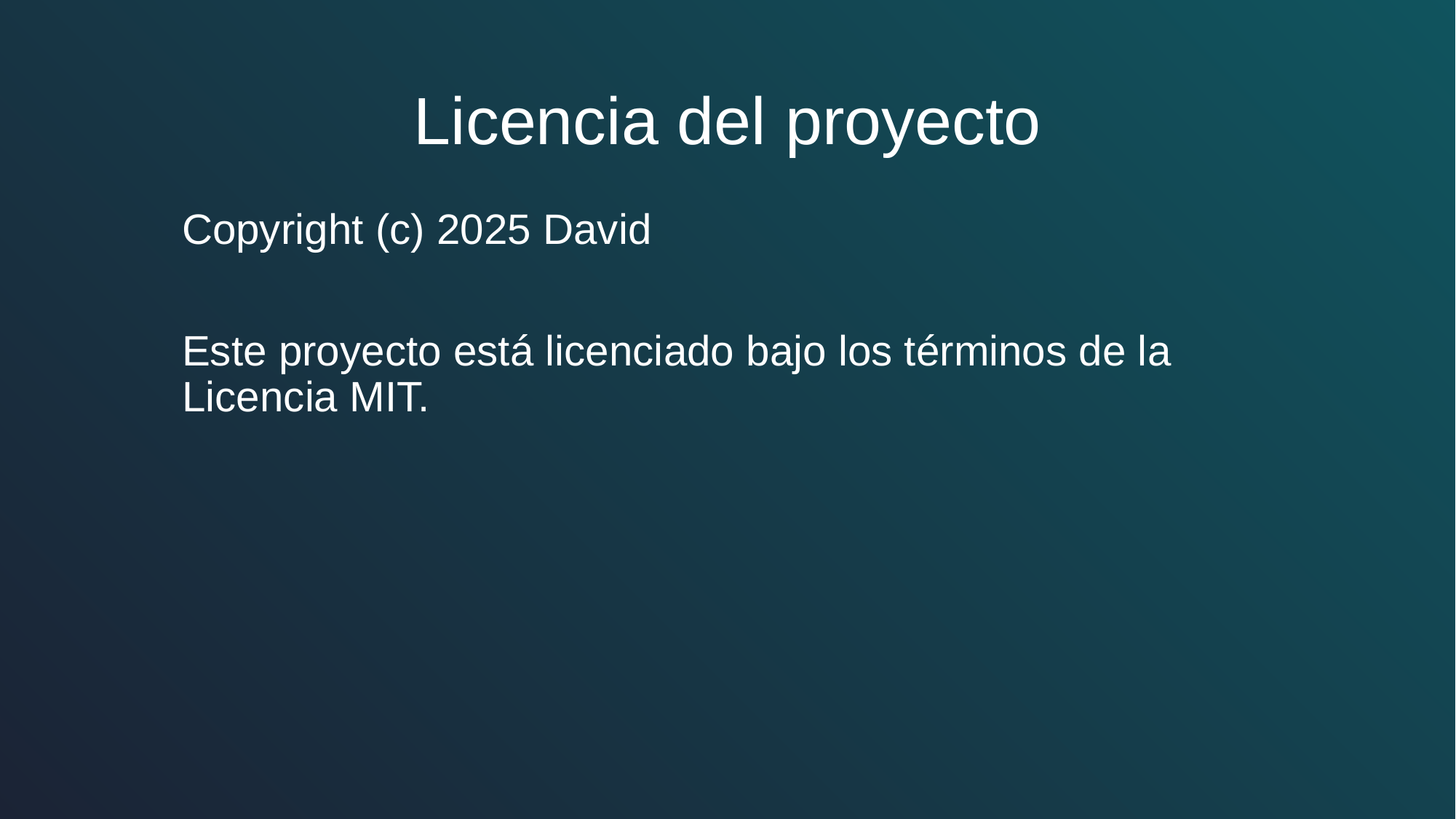

# Licencia del proyecto
Copyright (c) 2025 David

Este proyecto está licenciado bajo los términos de la Licencia MIT.